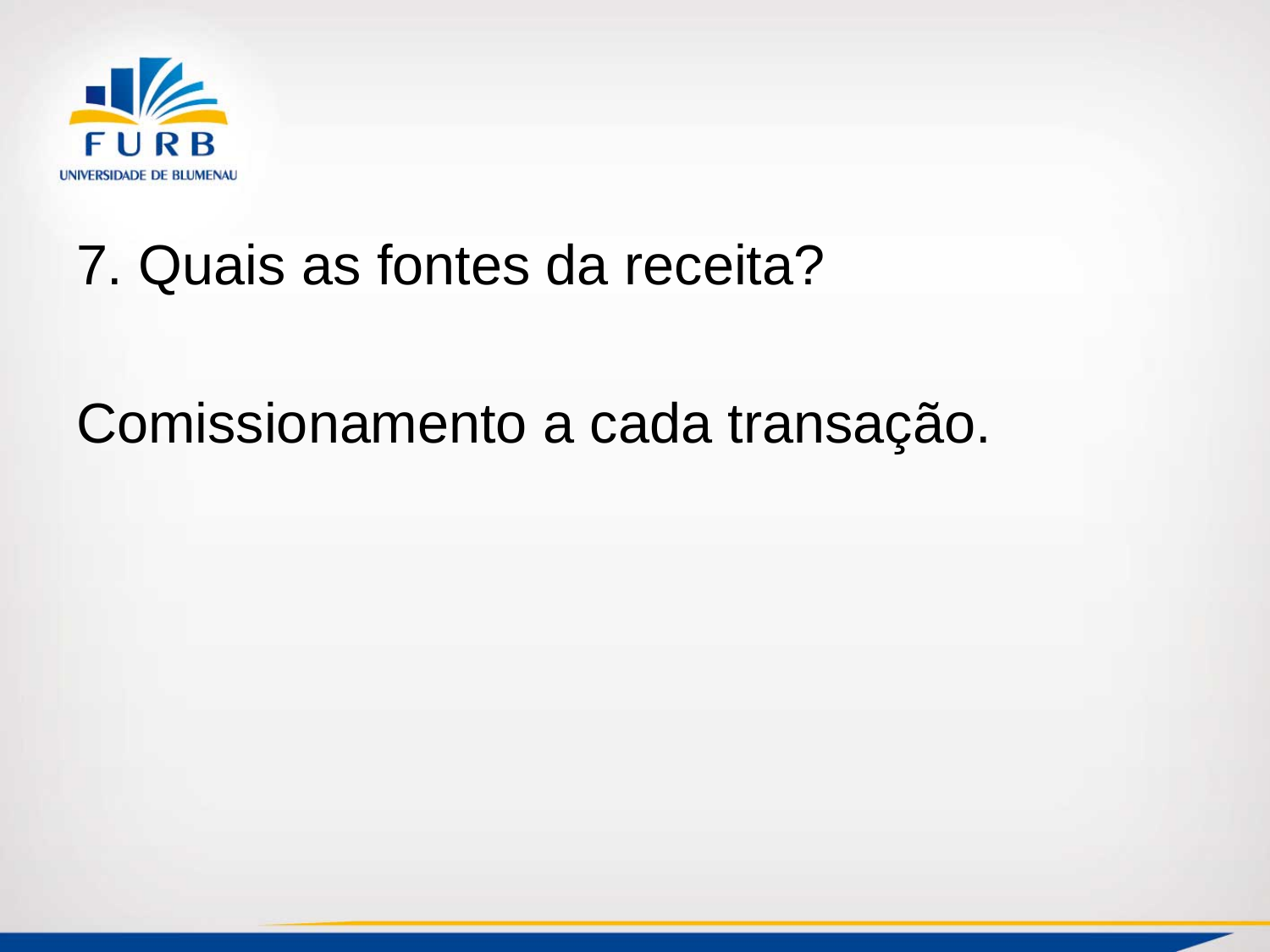

7. Quais as fontes da receita?

Comissionamento a cada transação.